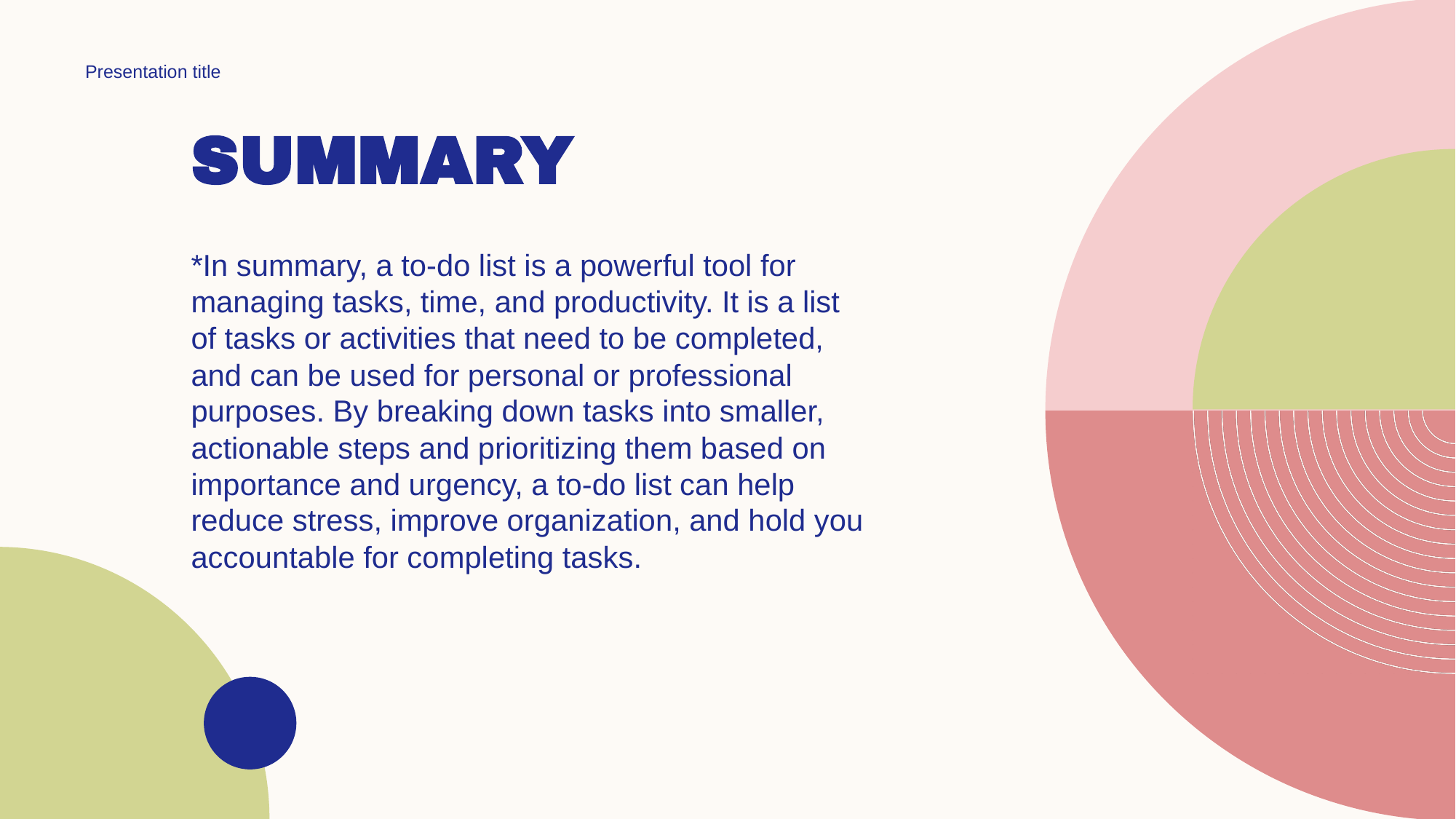

Presentation title
5
# SUMMARY
*In summary, a to-do list is a powerful tool for managing tasks, time, and productivity. It is a list of tasks or activities that need to be completed, and can be used for personal or professional purposes. By breaking down tasks into smaller, actionable steps and prioritizing them based on importance and urgency, a to-do list can help reduce stress, improve organization, and hold you accountable for completing tasks.